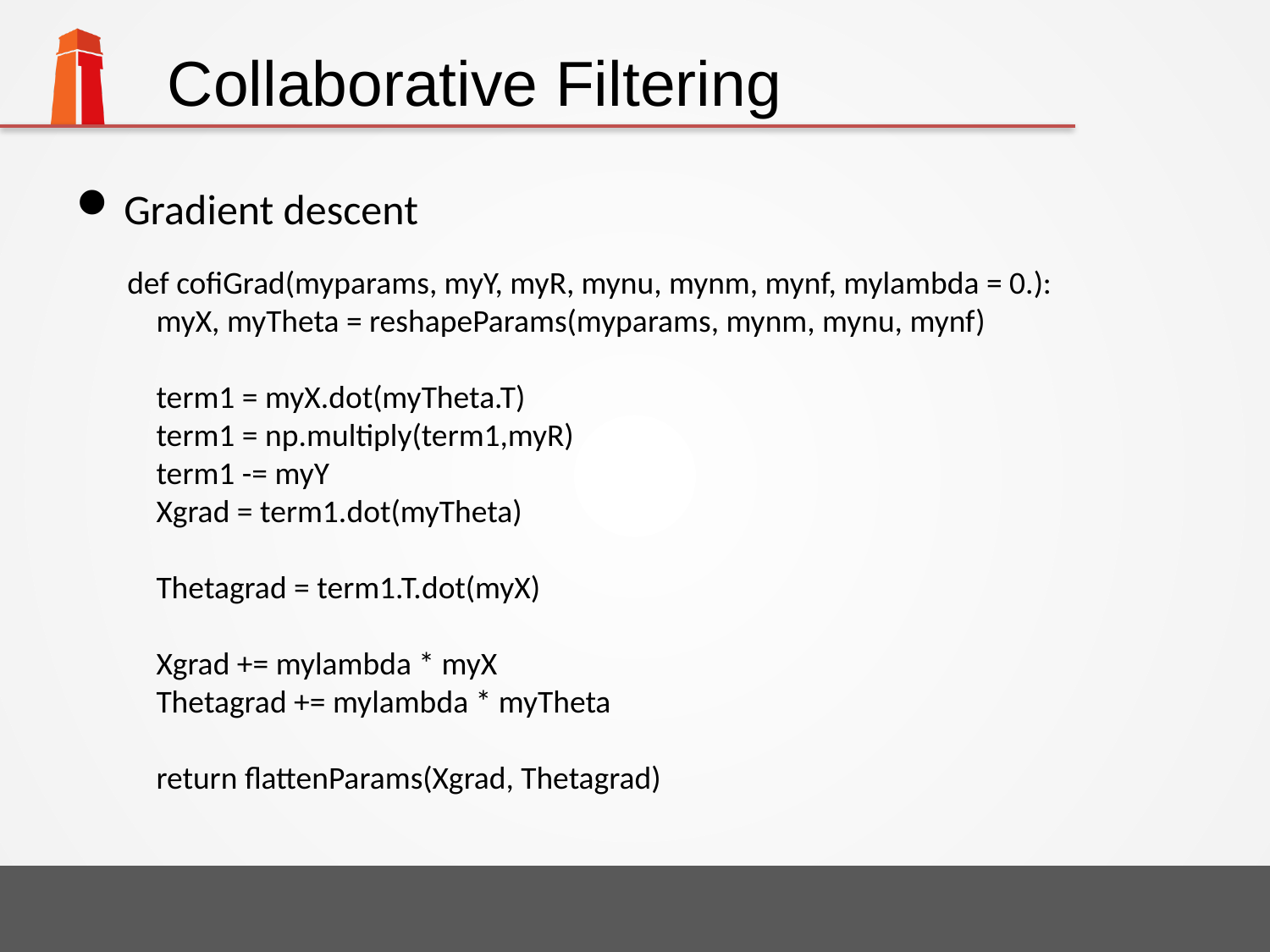

# Collaborative Filtering
Gradient descent
def cofiGrad(myparams, myY, myR, mynu, mynm, mynf, mylambda = 0.):
    myX, myTheta = reshapeParams(myparams, mynm, mynu, mynf)

    term1 = myX.dot(myTheta.T)
    term1 = np.multiply(term1,myR)
    term1 -= myY
    Xgrad = term1.dot(myTheta)

    Thetagrad = term1.T.dot(myX)

    Xgrad += mylambda * myX
    Thetagrad += mylambda * myTheta

    return flattenParams(Xgrad, Thetagrad)